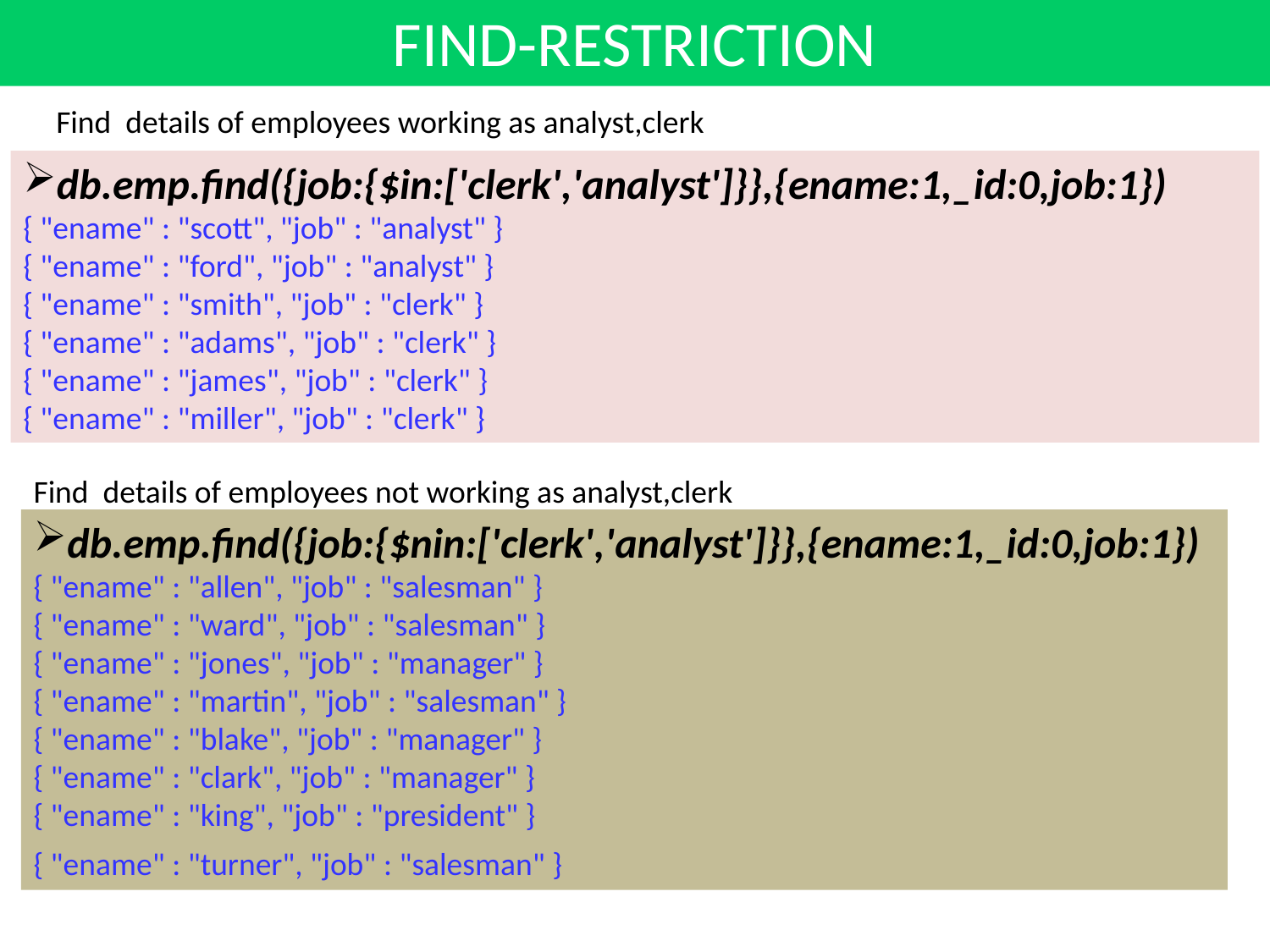

FIND-RESTRICTION
Find  details of employees working as analyst,clerk
db.emp.find({job:{$in:['clerk','analyst']}},{ename:1,_id:0,job:1})
{ "ename" : "scott", "job" : "analyst" }
{ "ename" : "ford", "job" : "analyst" }
{ "ename" : "smith", "job" : "clerk" }
{ "ename" : "adams", "job" : "clerk" }
{ "ename" : "james", "job" : "clerk" }
{ "ename" : "miller", "job" : "clerk" }
Find  details of employees not working as analyst,clerk
db.emp.find({job:{$nin:['clerk','analyst']}},{ename:1,_id:0,job:1})
{ "ename" : "allen", "job" : "salesman" }
{ "ename" : "ward", "job" : "salesman" }
{ "ename" : "jones", "job" : "manager" }
{ "ename" : "martin", "job" : "salesman" }
{ "ename" : "blake", "job" : "manager" }
{ "ename" : "clark", "job" : "manager" }
{ "ename" : "king", "job" : "president" }
{ "ename" : "turner", "job" : "salesman" }